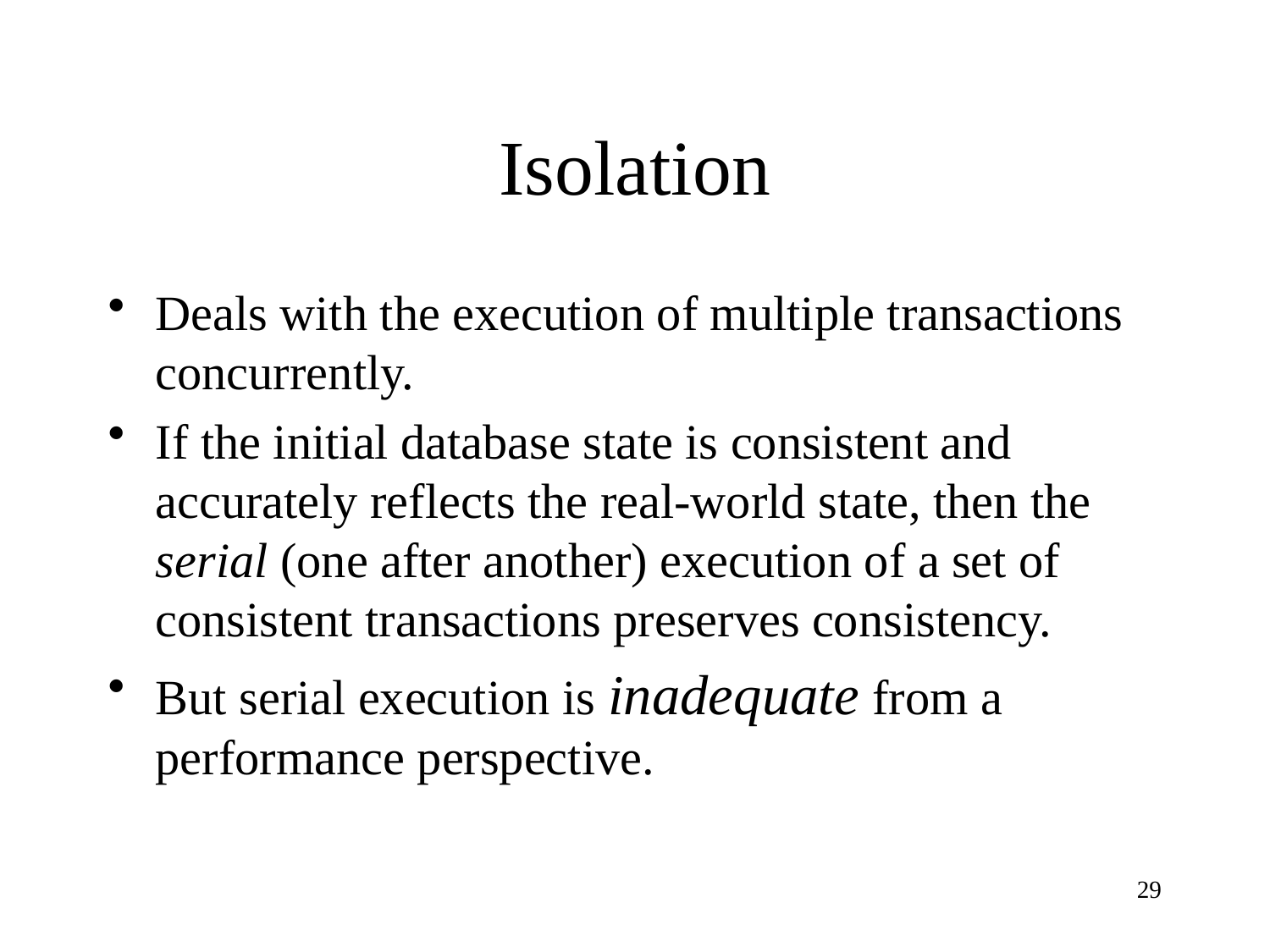

# Isolation
Deals with the execution of multiple transactions concurrently.
If the initial database state is consistent and accurately reflects the real-world state, then the serial (one after another) execution of a set of consistent transactions preserves consistency.
But serial execution is inadequate from a performance perspective.
29